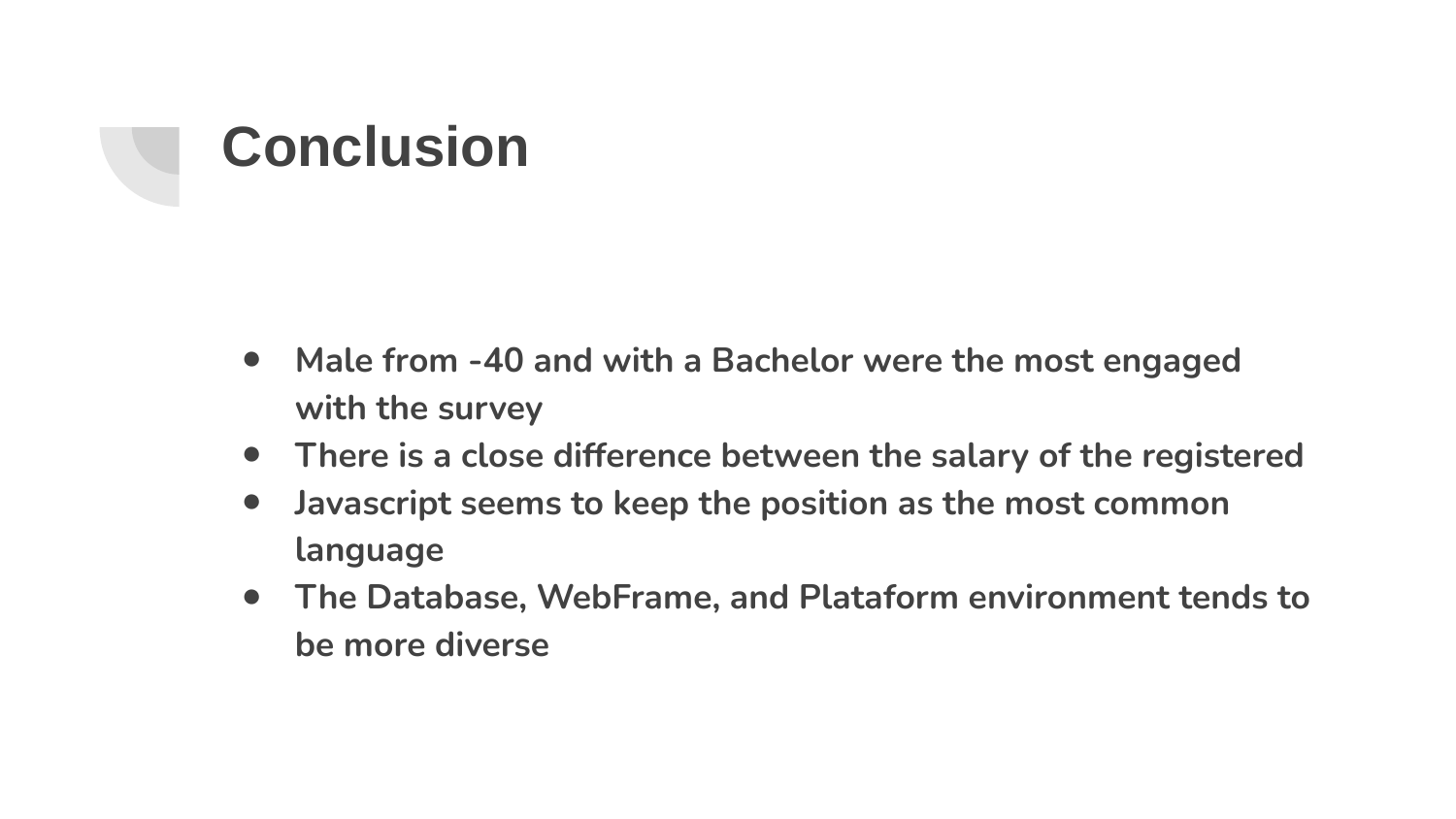

# Conclusion
Male from -40 and with a Bachelor were the most engaged with the survey
There is a close difference between the salary of the registered
Javascript seems to keep the position as the most common language
The Database, WebFrame, and Plataform environment tends to be more diverse